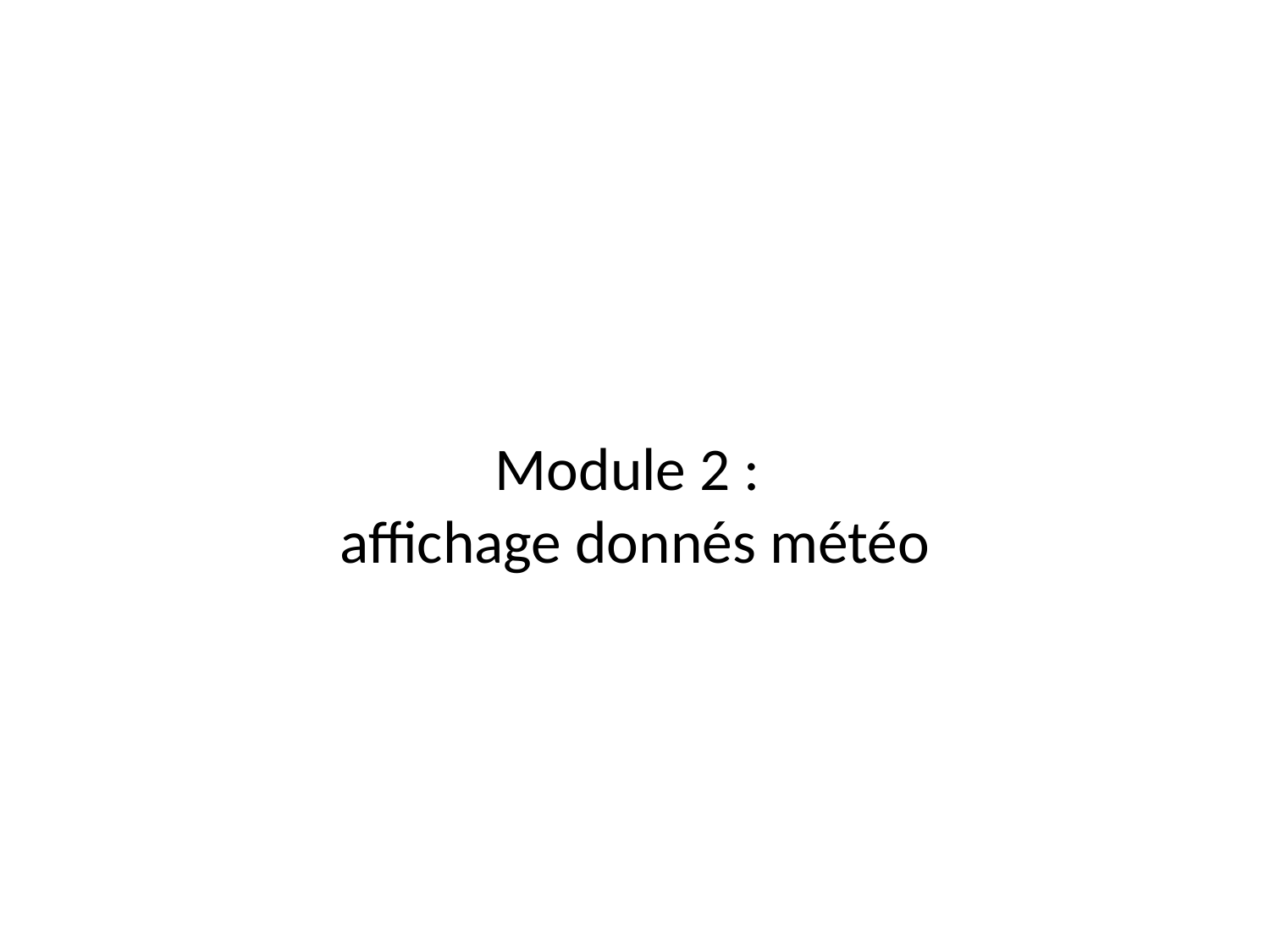

# Module 2 : affichage donnés météo